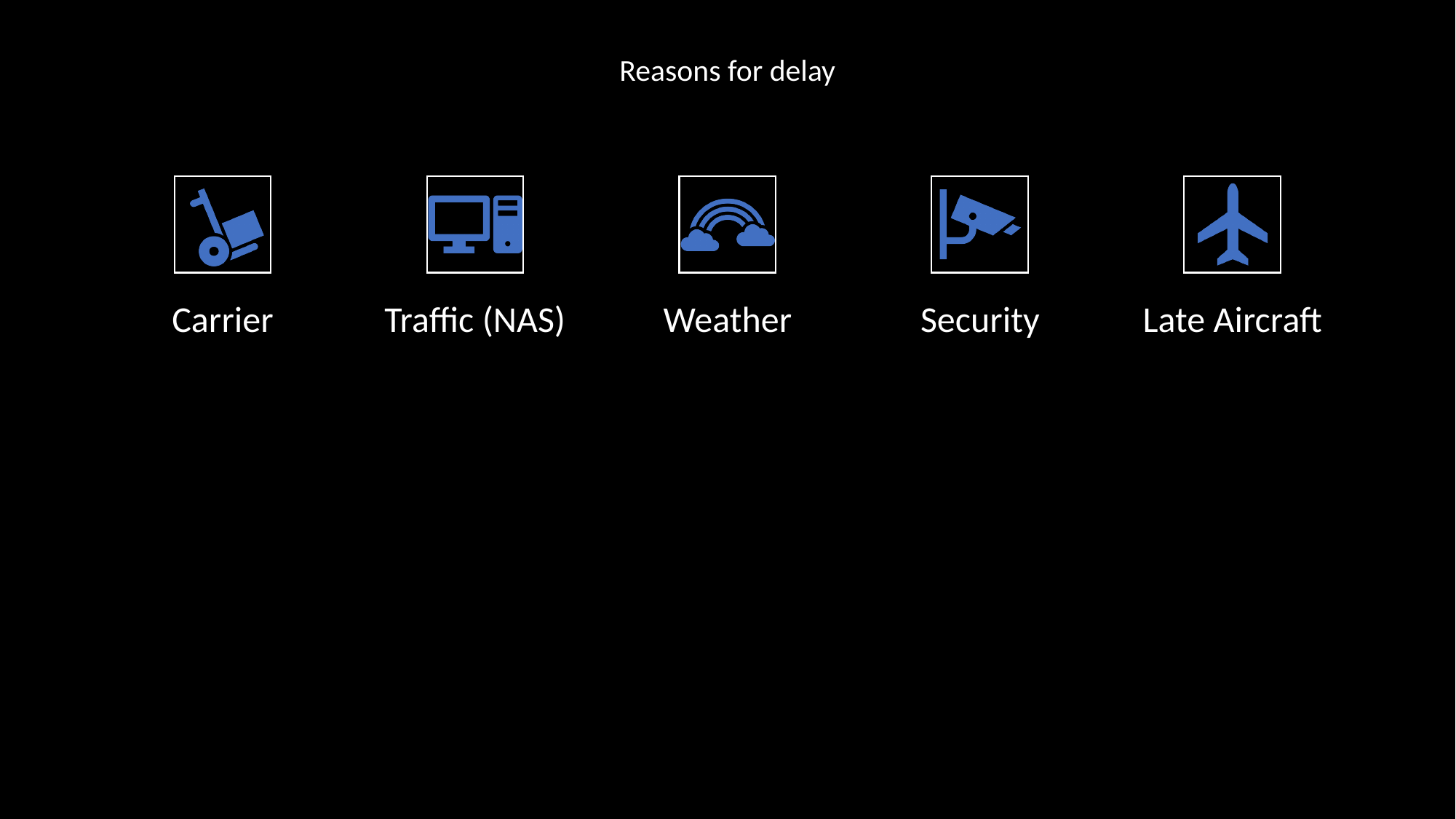

# Reasons for delay
Carrier
Traffic (NAS)
Weather
Security
Late Aircraft